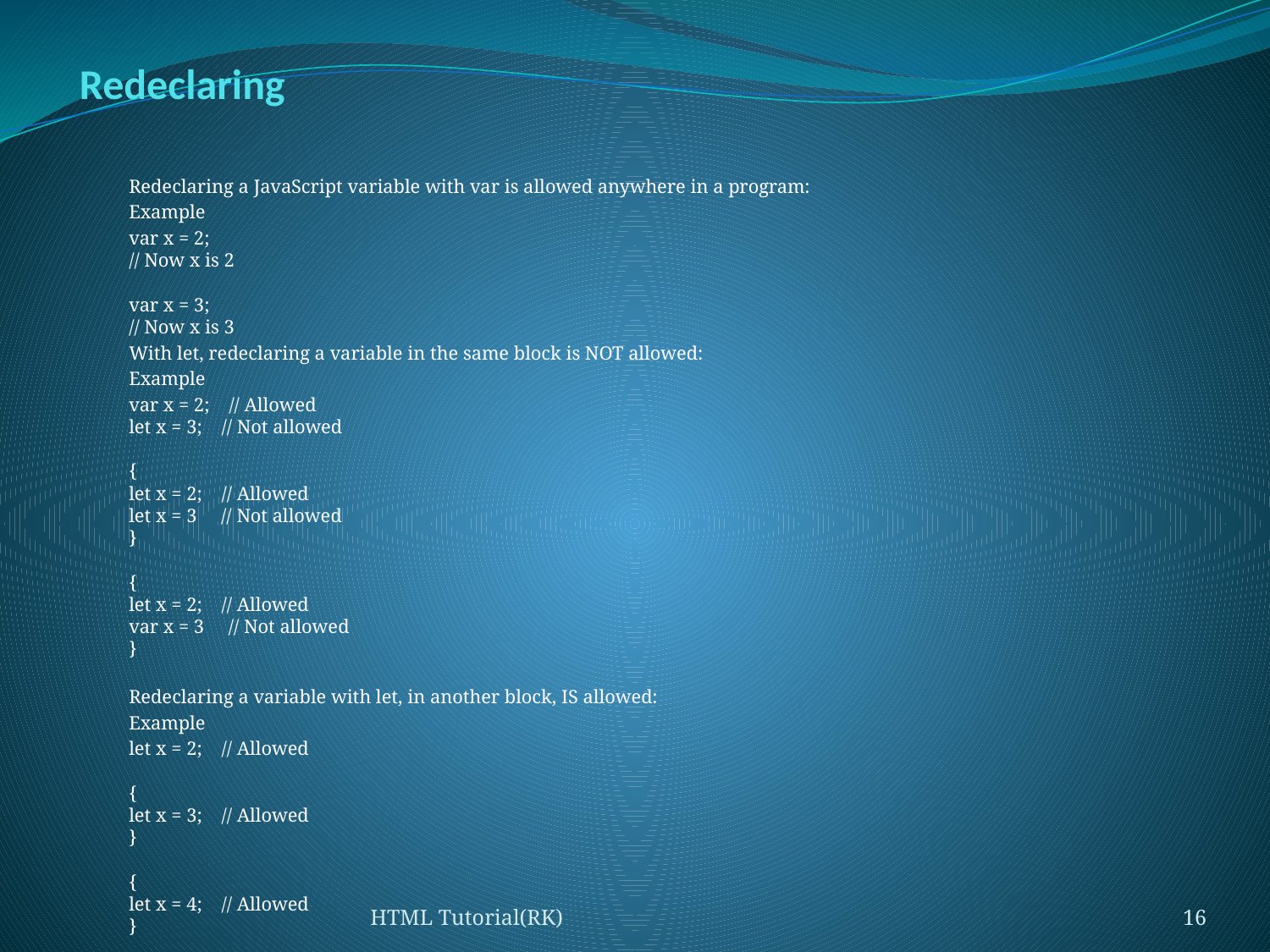

# Redeclaring
Redeclaring a JavaScript variable with var is allowed anywhere in a program:
Example
var x = 2;
// Now x is 2
var x = 3;
// Now x is 3
With let, redeclaring a variable in the same block is NOT allowed:
Example
var x = 2;    // Allowed
let x = 3;    // Not allowed
{
let x = 2;    // Allowed
let x = 3     // Not allowed
}
{
let x = 2;    // Allowed
var x = 3     // Not allowed
}
Redeclaring a variable with let, in another block, IS allowed:
Example
let x = 2;    // Allowed
{
let x = 3;    // Allowed
}
{
let x = 4;    // Allowed
}

HTML Tutorial(RK)
16